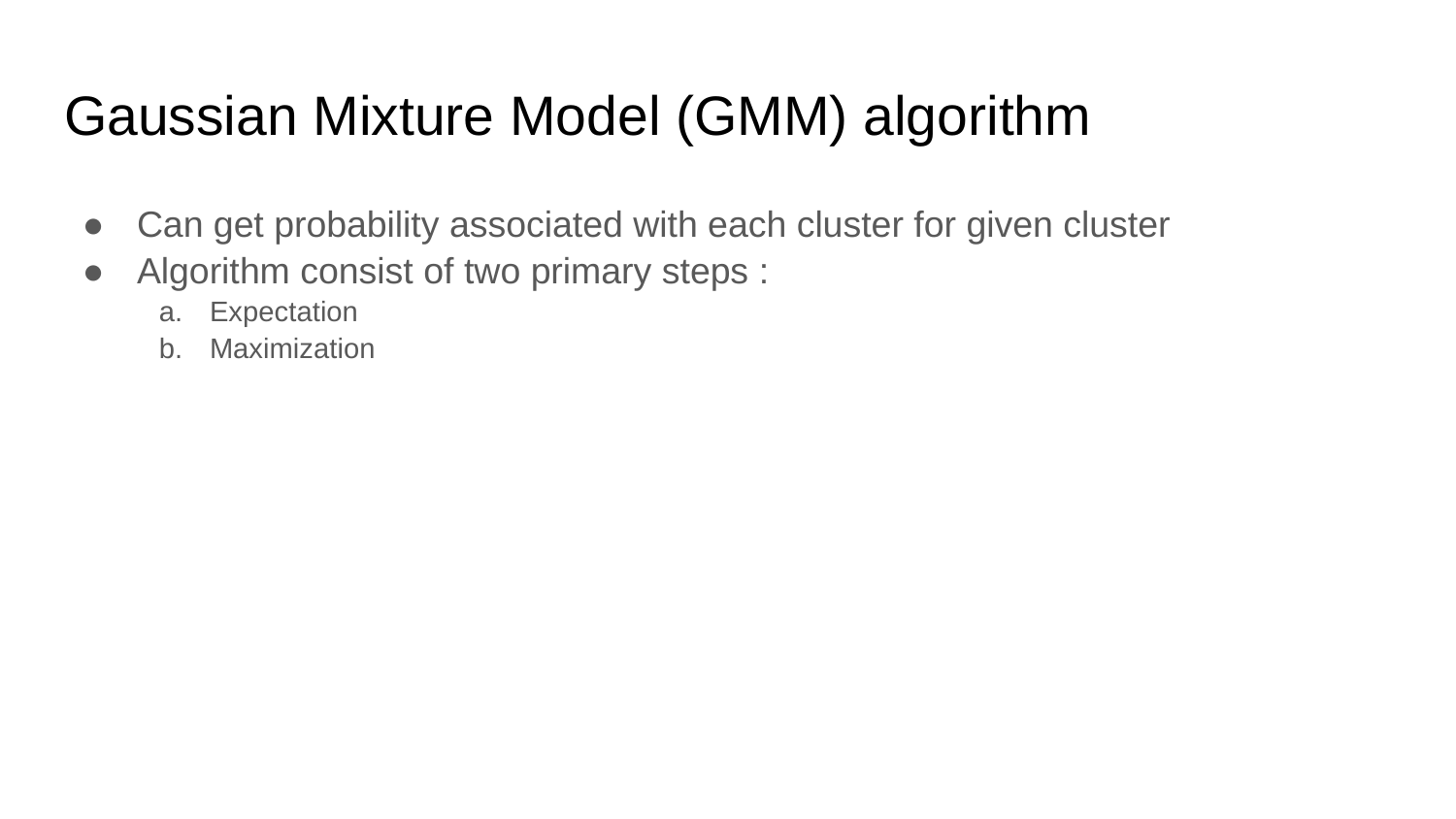

# Gaussian Mixture Model (GMM) algorithm
Can get probability associated with each cluster for given cluster
Algorithm consist of two primary steps :
Expectation
Maximization